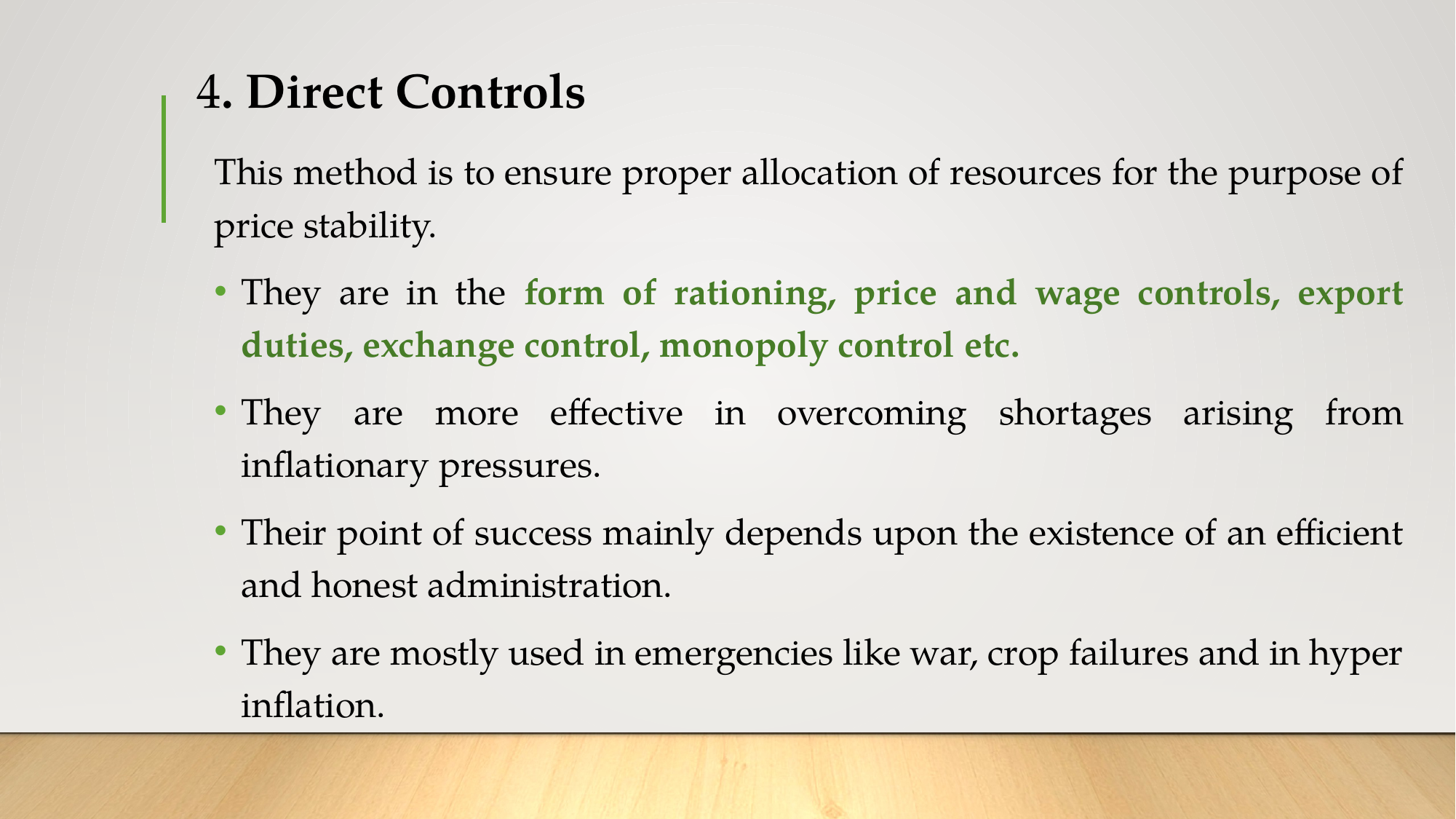

# 4. Direct Controls
This method is to ensure proper allocation of resources for the purpose of price stability.
They are in the form of rationing, price and wage controls, export duties, exchange control, monopoly control etc.
They are more effective in overcoming shortages arising from inflationary pressures.
Their point of success mainly depends upon the existence of an efficient and honest administration.
They are mostly used in emergencies like war, crop failures and in hyper inflation.